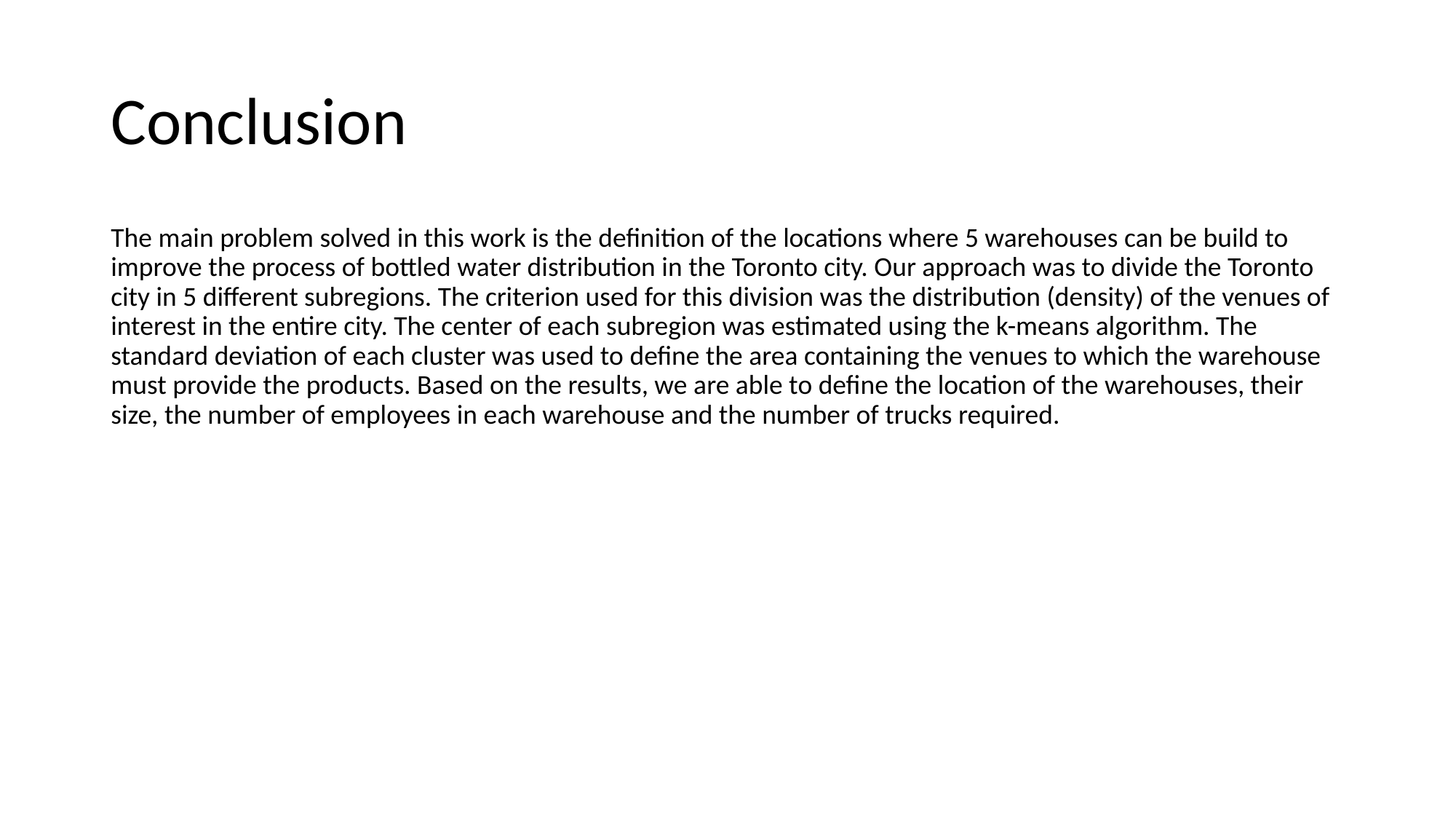

# Conclusion
The main problem solved in this work is the definition of the locations where 5 warehouses can be build to improve the process of bottled water distribution in the Toronto city. Our approach was to divide the Toronto city in 5 different subregions. The criterion used for this division was the distribution (density) of the venues of interest in the entire city. The center of each subregion was estimated using the k-means algorithm. The standard deviation of each cluster was used to define the area containing the venues to which the warehouse must provide the products. Based on the results, we are able to define the location of the warehouses, their size, the number of employees in each warehouse and the number of trucks required.